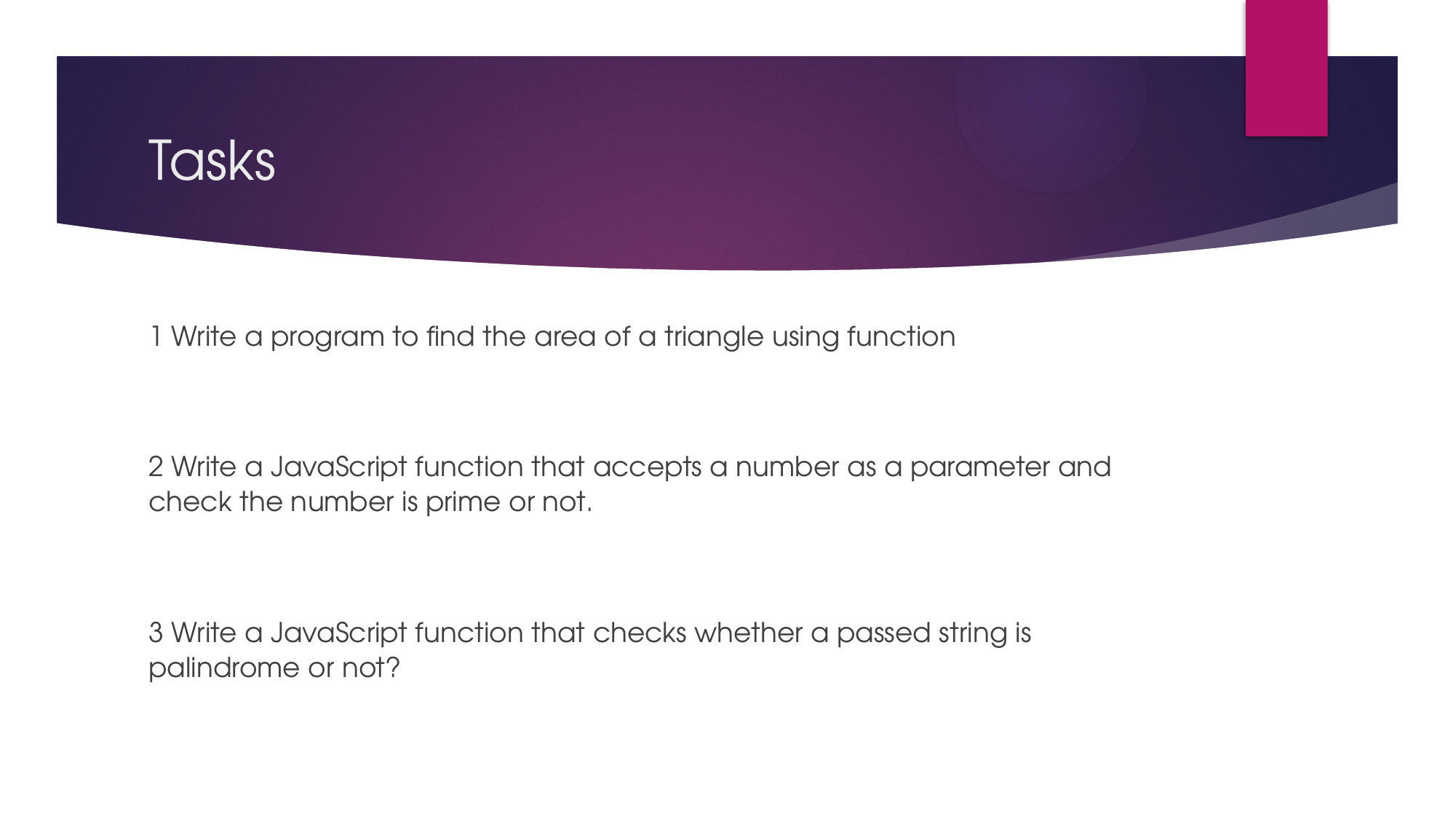

# Tasks
1 Write a program to find the area of a triangle using function

2 Write a JavaScript function that accepts a number as a parameter and check the number is prime or not.

3 Write a JavaScript function that checks whether a passed string is palindrome or not?